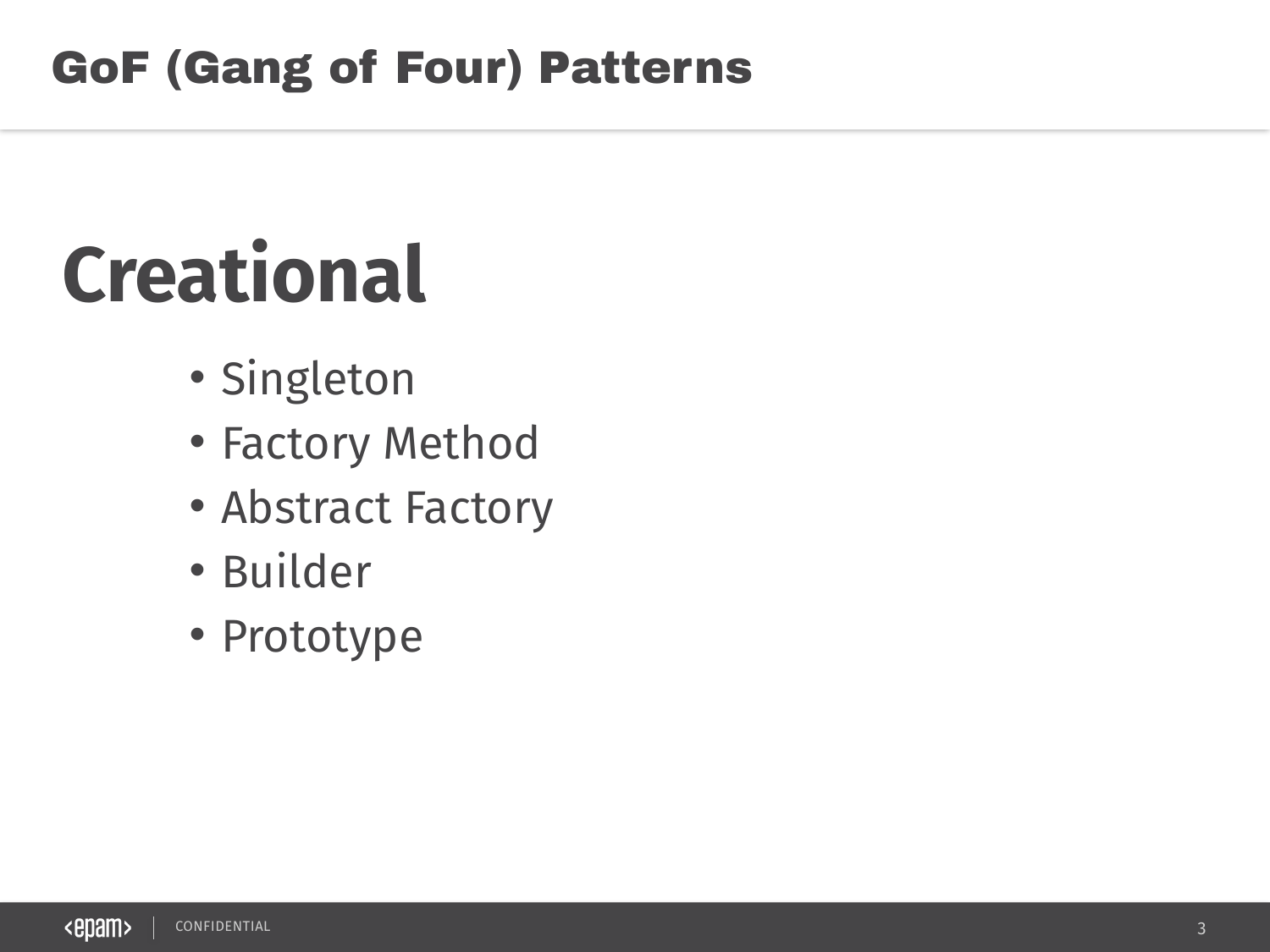

GoF (Gang of Four) Patterns
Creational

Singleton
Factory Method
Abstract Factory
Builder
Prototype